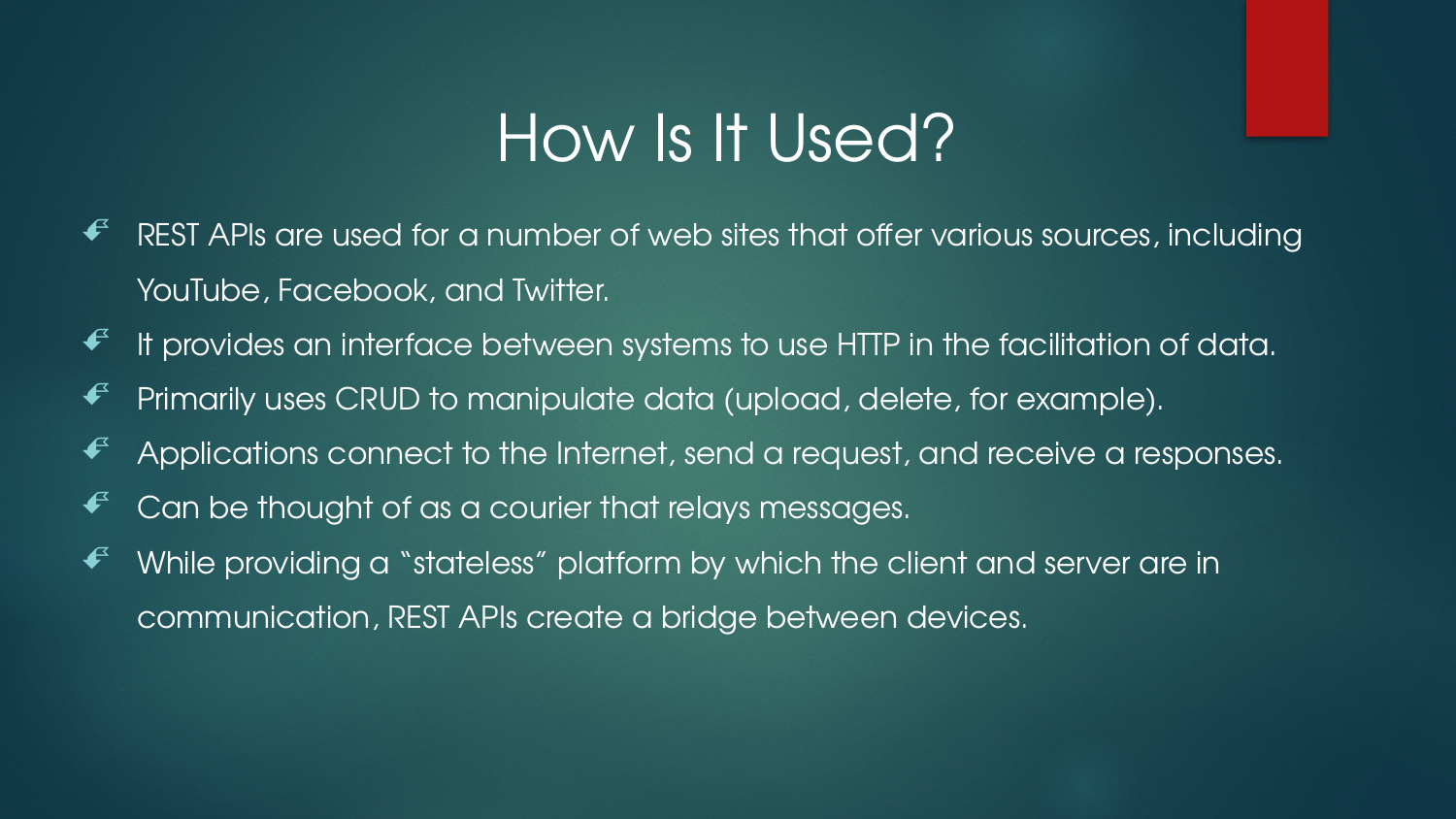

# How Is It Used?

REST APIs are used for a number of web sites that offer various sources, including YouTube, Facebook, and Twitter.
It provides an interface between systems to use HTTP in the facilitation of data.
Primarily uses CRUD to manipulate data (upload, delete, for example).
Applications connect to the Internet, send a request, and receive a responses.
Can be thought of as a courier that relays messages.
While providing a “stateless” platform by which the client and server are in communication, REST APIs create a bridge between devices.